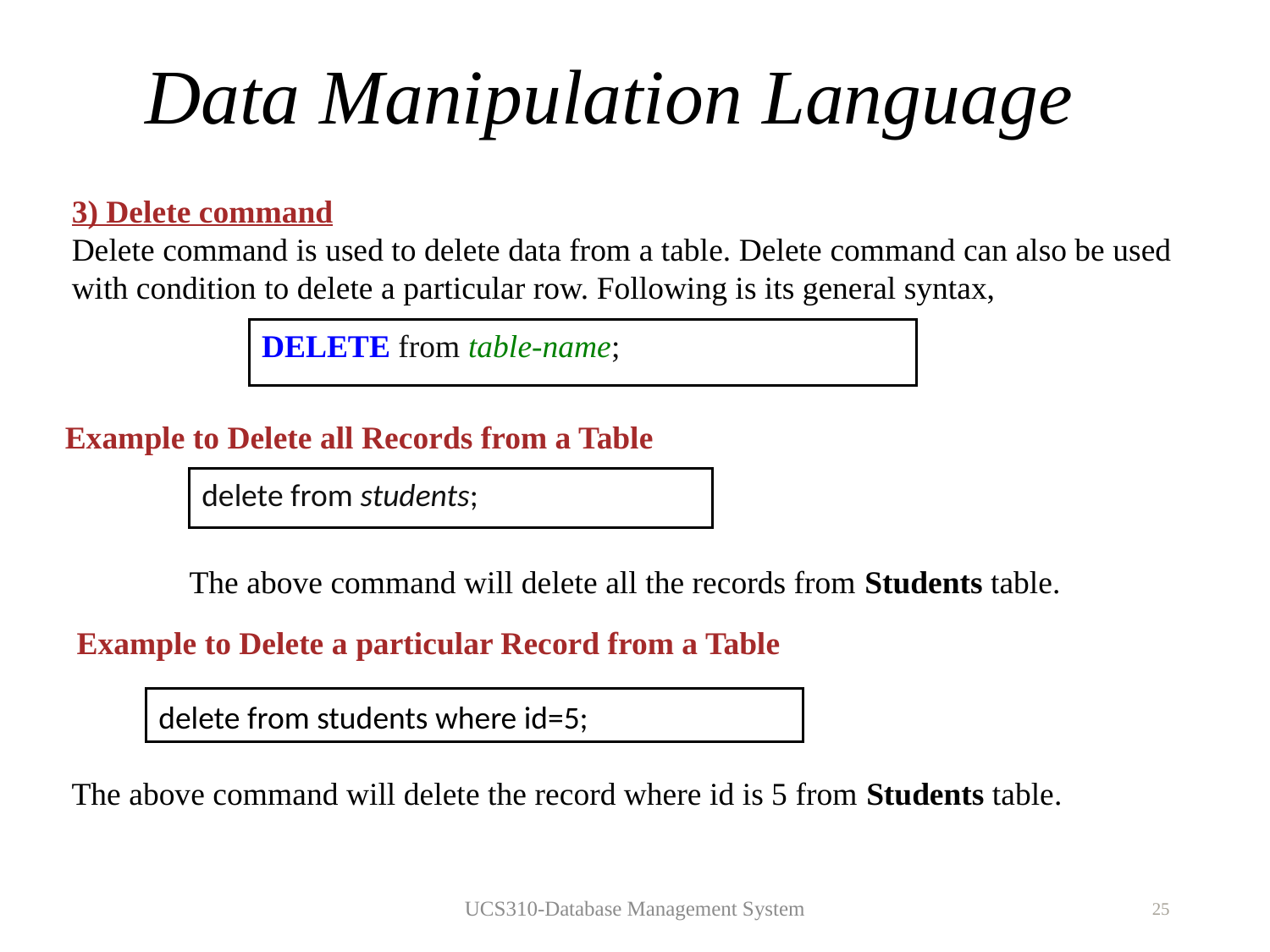

# Data Manipulation Language
3) Delete command
Delete command is used to delete data from a table. Delete command can also be used with condition to delete a particular row. Following is its general syntax,

DELETE from table-name;

Example to Delete all Records from a Table
delete from students;

The above command will delete all the records from Students table.
Example to Delete a particular Record from a Table
delete from students where id=5;
The above command will delete the record where id is 5 from Students table.
UCS310-Database Management System
25